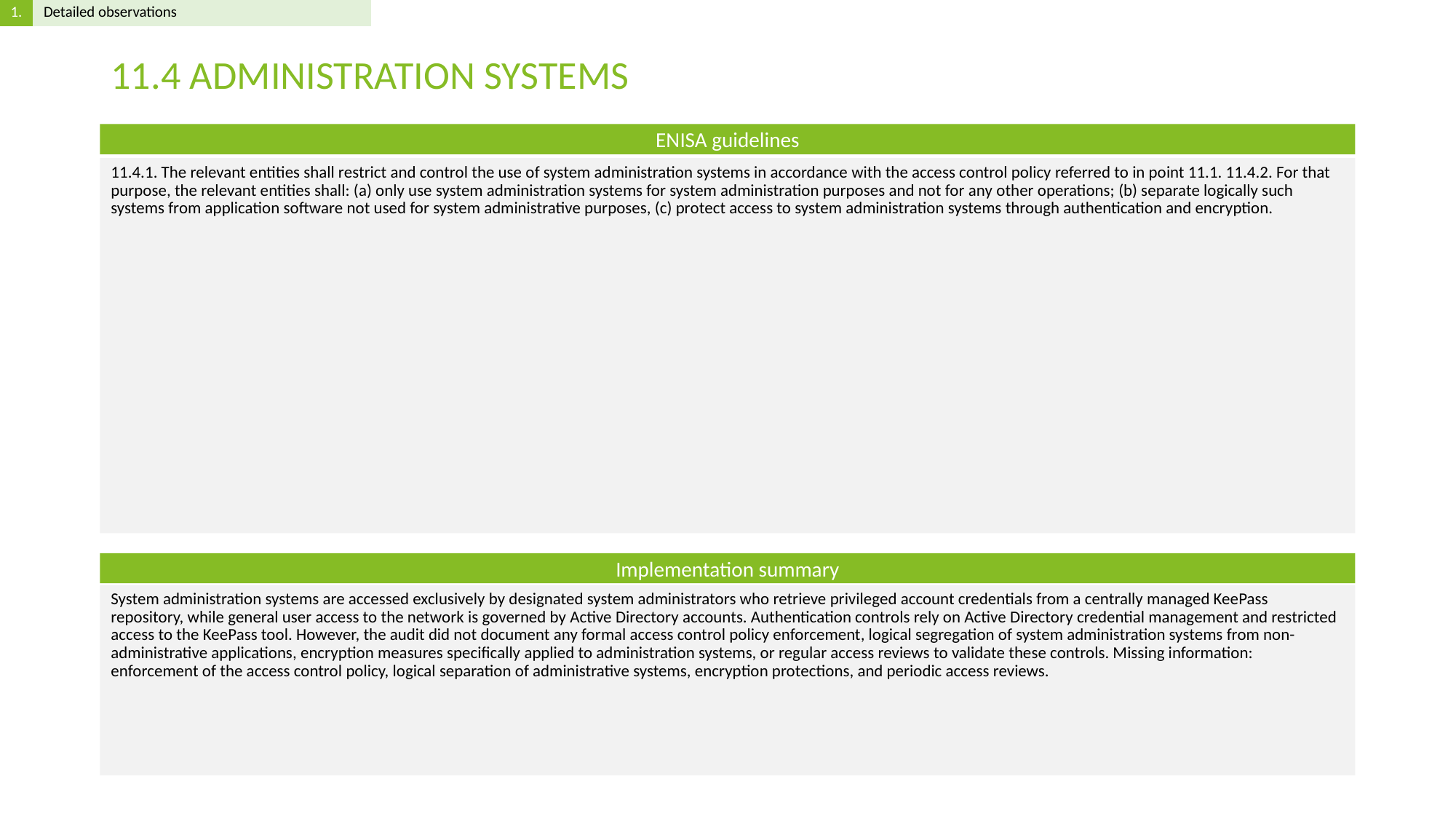

# 11.4 ADMINISTRATION SYSTEMS
11.4.1. The relevant entities shall restrict and control the use of system administration systems in accordance with the access control policy referred to in point 11.1. 11.4.2. For that purpose, the relevant entities shall: (a) only use system administration systems for system administration purposes and not for any other operations; (b) separate logically such systems from application software not used for system administrative purposes, (c) protect access to system administration systems through authentication and encryption.
System administration systems are accessed exclusively by designated system administrators who retrieve privileged account credentials from a centrally managed KeePass repository, while general user access to the network is governed by Active Directory accounts. Authentication controls rely on Active Directory credential management and restricted access to the KeePass tool. However, the audit did not document any formal access control policy enforcement, logical segregation of system administration systems from non-administrative applications, encryption measures specifically applied to administration systems, or regular access reviews to validate these controls. Missing information: enforcement of the access control policy, logical separation of administrative systems, encryption protections, and periodic access reviews.